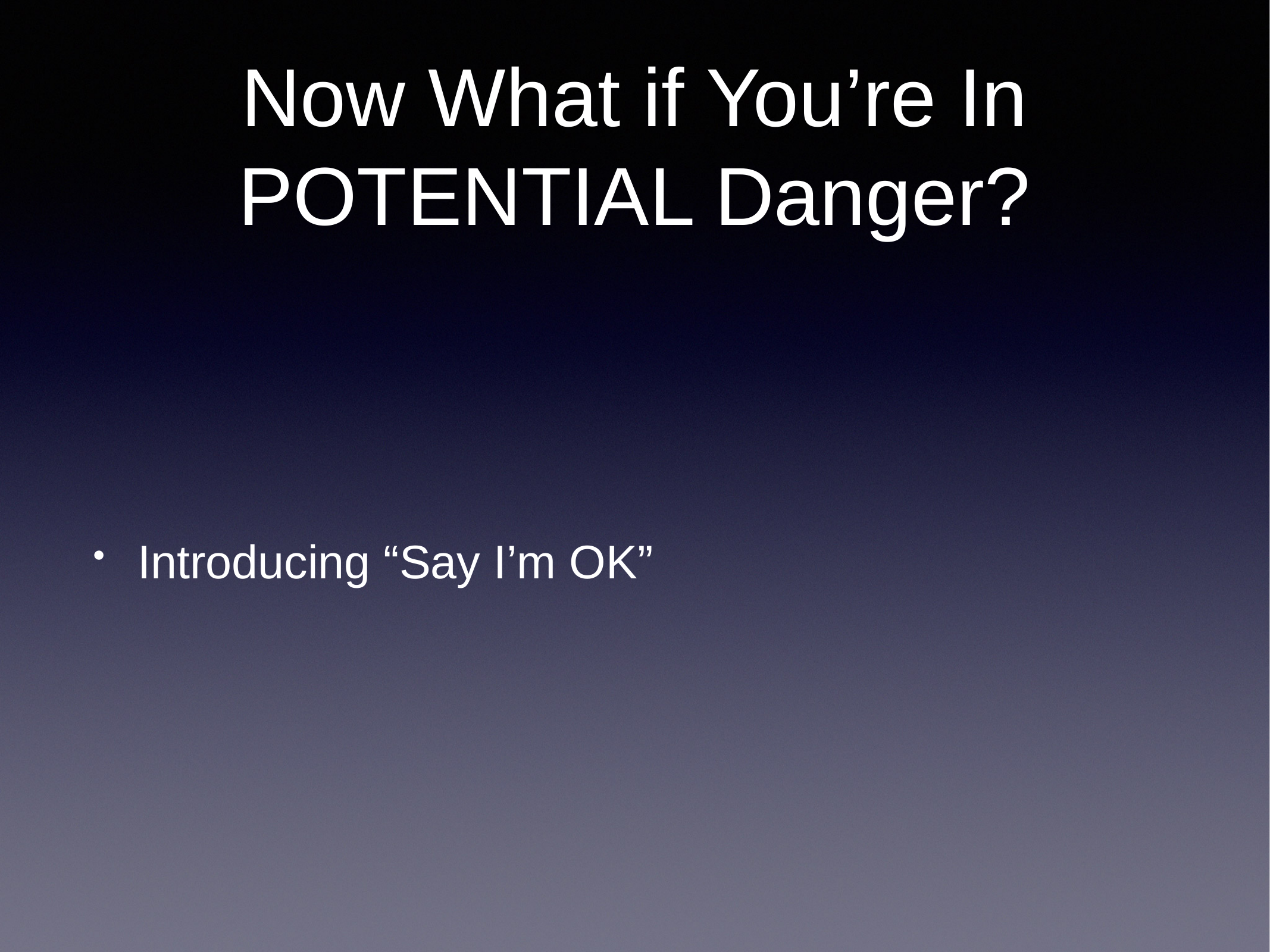

# Now What if You’re In POTENTIAL Danger?
Introducing “Say I’m OK”